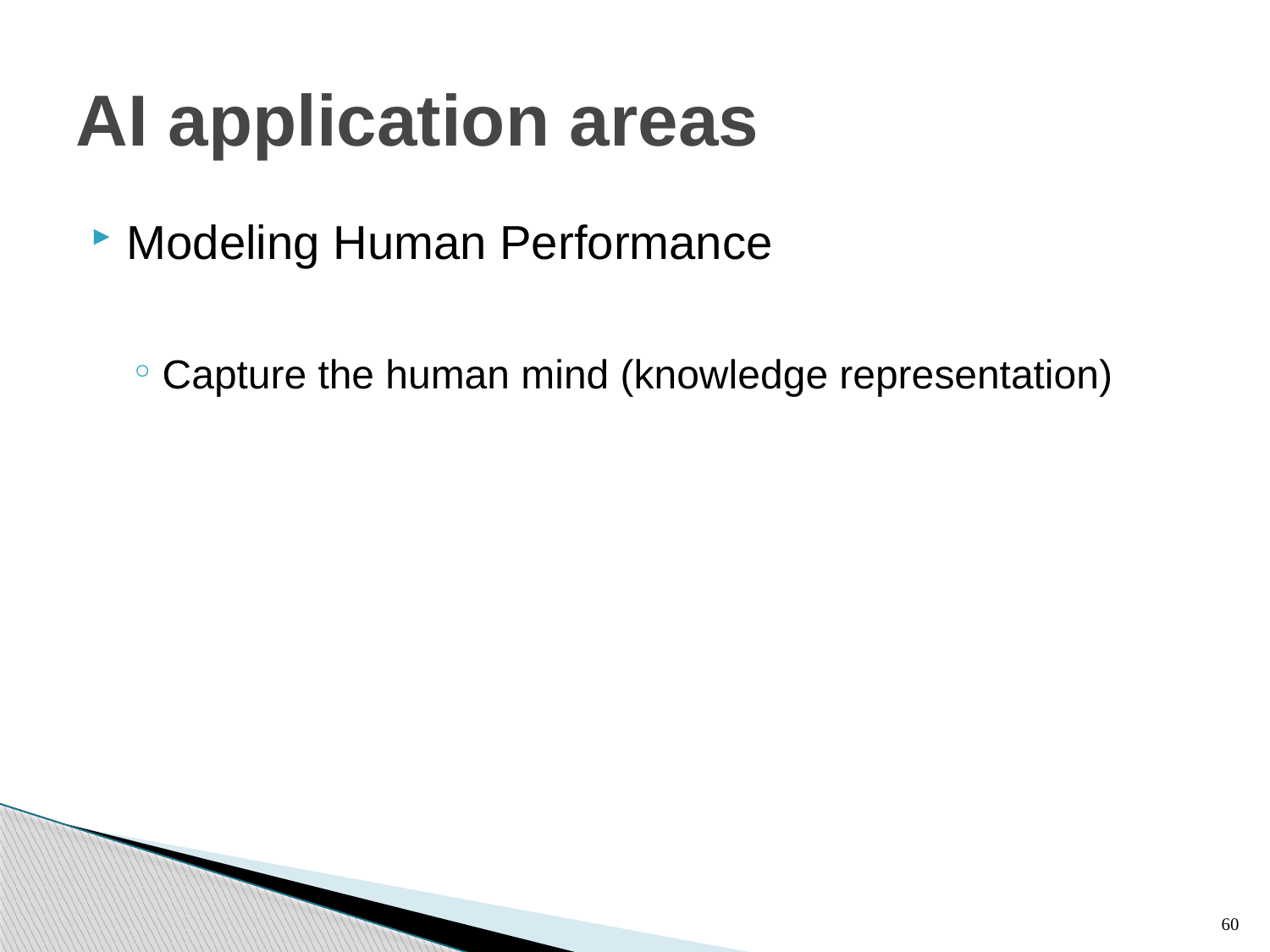

# AI application areas
Modeling Human Performance

Capture the human mind (knowledge representation)
60